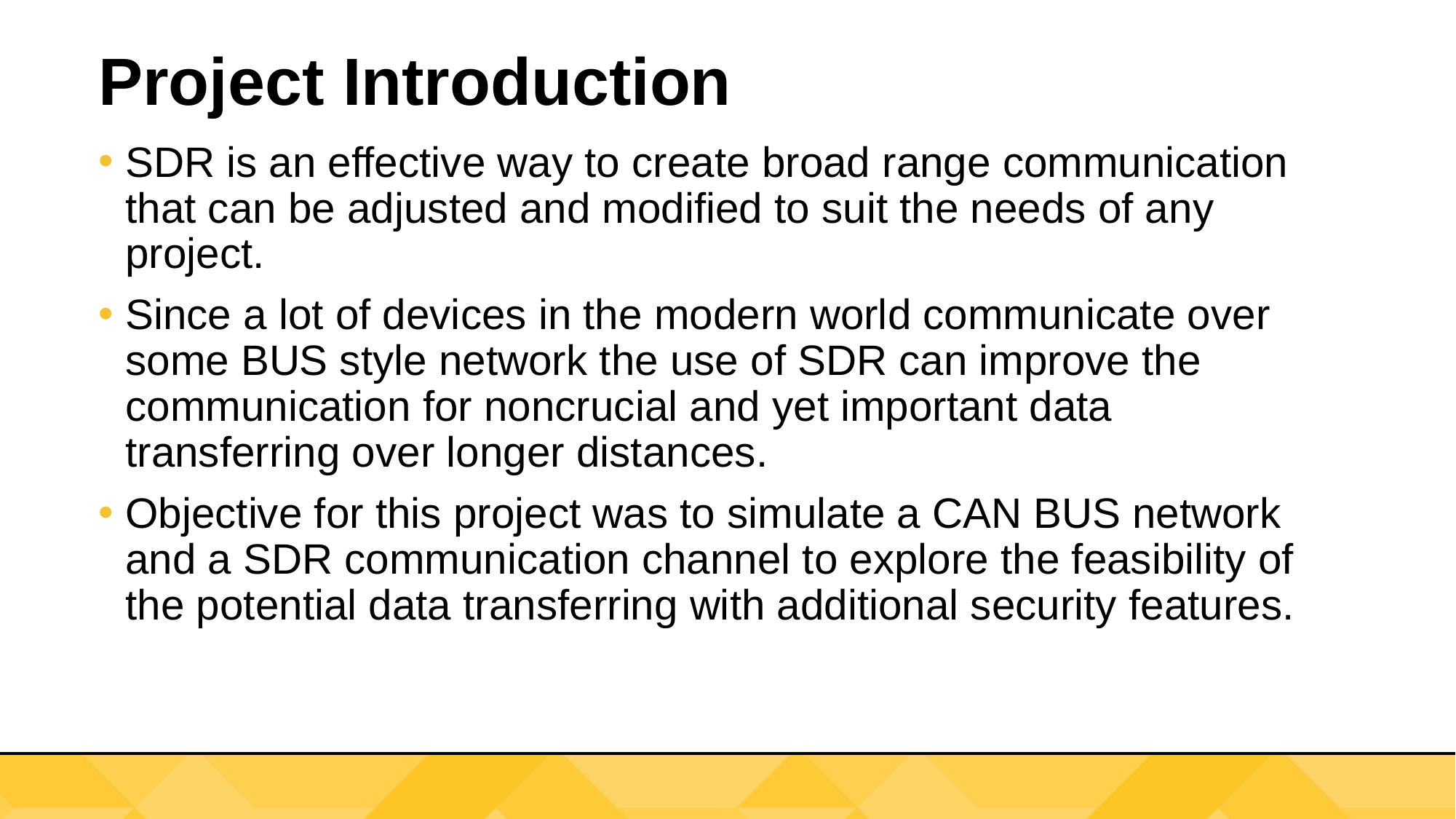

# Project Introduction
SDR is an effective way to create broad range communication that can be adjusted and modified to suit the needs of any project.
Since a lot of devices in the modern world communicate over some BUS style network the use of SDR can improve the communication for noncrucial and yet important data transferring over longer distances.
Objective for this project was to simulate a CAN BUS network and a SDR communication channel to explore the feasibility of the potential data transferring with additional security features.